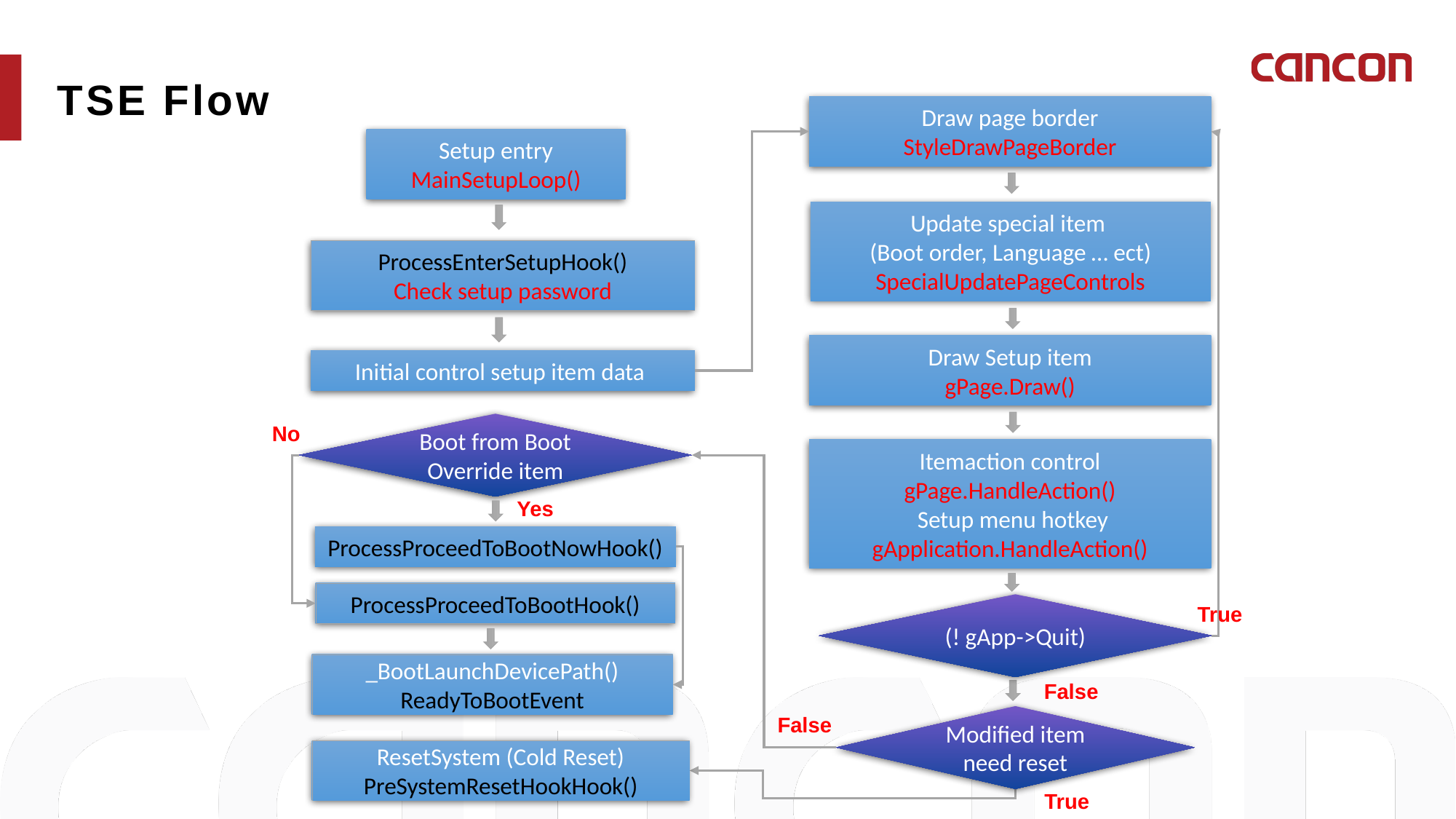

TSE Flow
Draw page border
StyleDrawPageBorder
Setup entry
MainSetupLoop()

Update special item
(Boot order, Language … ect)
SpecialUpdatePageControls

ProcessEnterSetupHook()
Check setup password

Draw Setup item
gPage.Draw()
Initial control setup item data
Boot from Boot Override item
No

Itemaction control
gPage.HandleAction()
 Setup menu hotkey
gApplication.HandleAction()
Yes

ProcessProceedToBootNowHook()

ProcessProceedToBootHook()
(! gApp->Quit)
True

_BootLaunchDevicePath()
ReadyToBootEvent
False

False
Modified item need reset
ResetSystem (Cold Reset)
PreSystemResetHookHook()
True